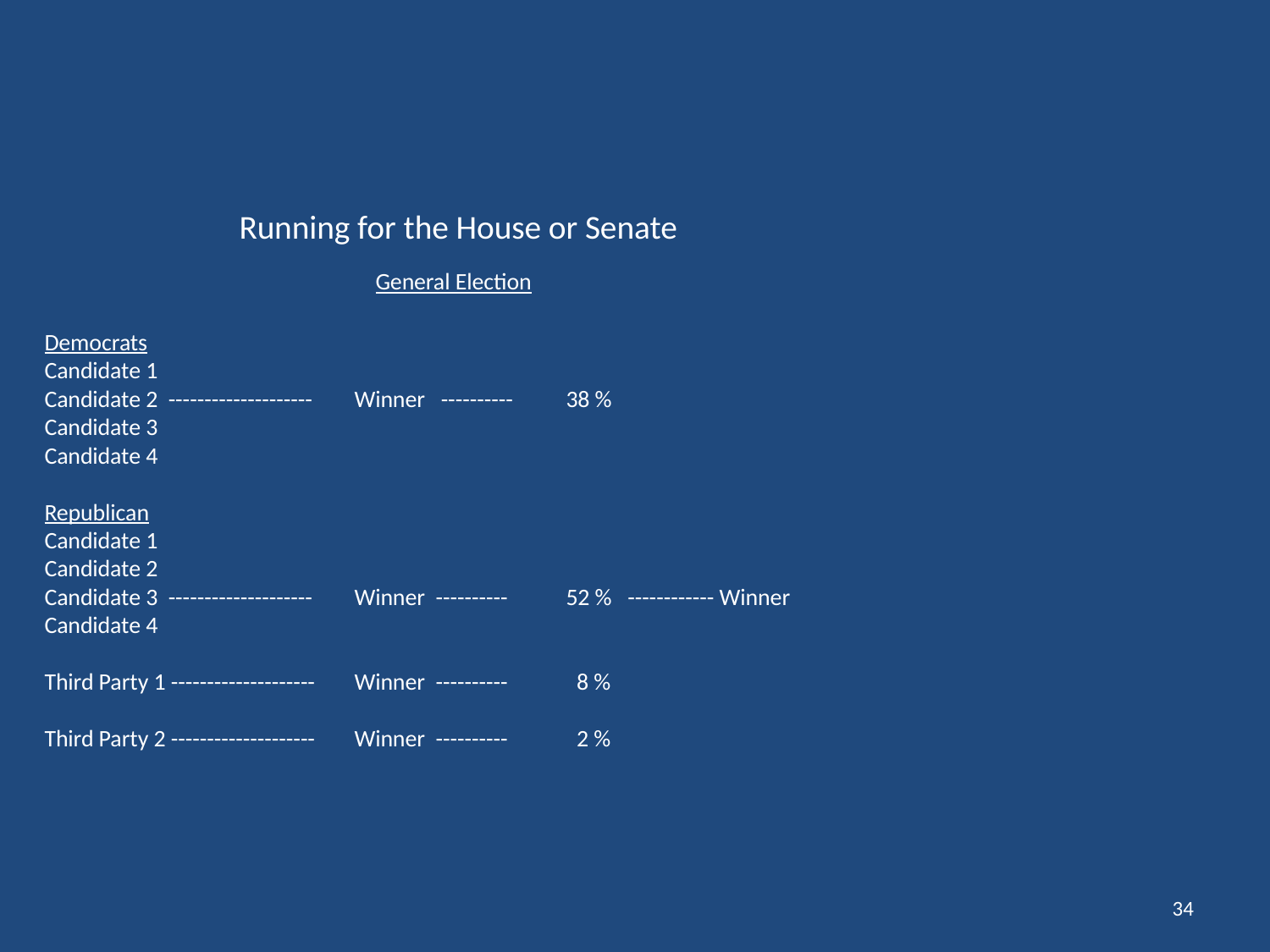

# Running for the House or Senate General Election Democrats Candidate 1 Candidate 2  --------------------	Winner   ----------          38 % Candidate 3 Candidate 4 Republican Candidate 1 Candidate 2 Candidate 3  -------------------- 	Winner  ----------           52 %   ------------ Winner Candidate 4 Third Party 1 -------------------- 	Winner  ----------             8 % Third Party 2 -------------------- 	Winner  ----------             2 %
34